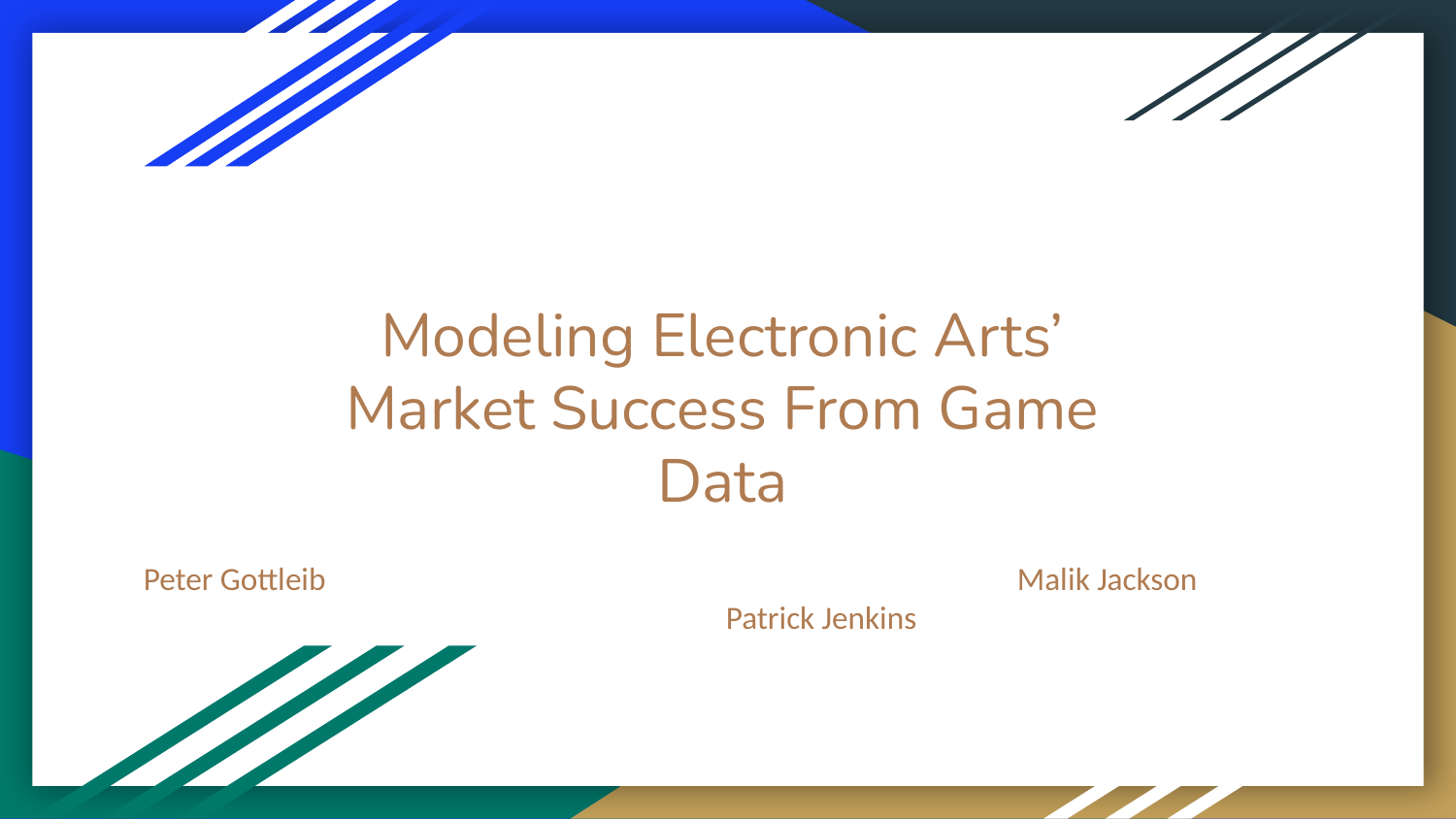

# Modeling Electronic Arts’ Market Success From Game Data
Peter Gottleib					Malik Jackson     					Patrick Jenkins